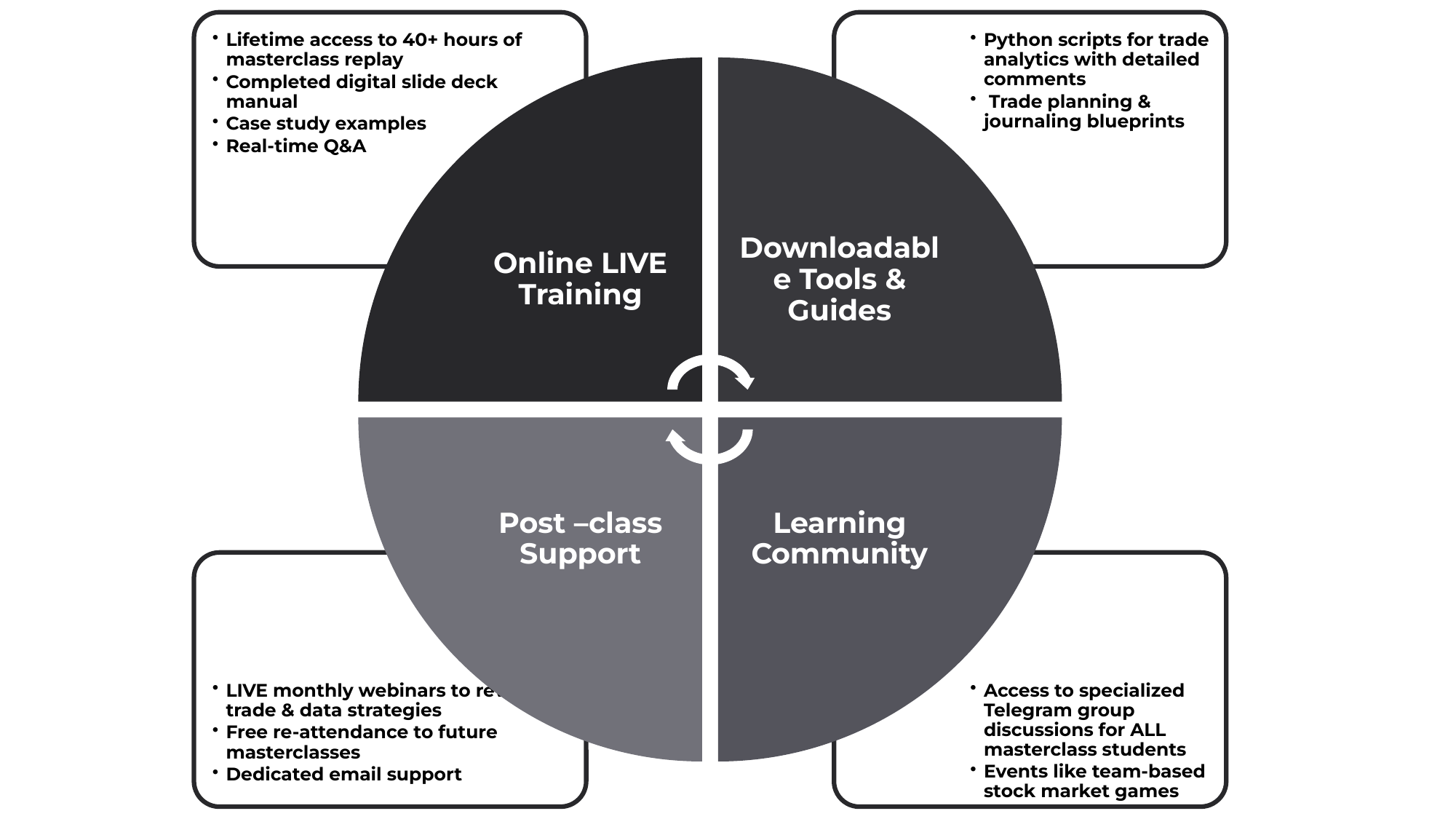

Access to specialized Telegram group discussions for ALL masterclass students
Events like team-based stock market games

LIVE monthly webinars to review trade & data strategies
Free re-attendance to future masterclasses
Dedicated email support
Python scripts for trade analytics with detailed comments
 Trade planning & journaling blueprints
Lifetime access to 40+ hours of masterclass replay
Completed digital slide deck manual
Case study examples
Real-time Q&A
Online LIVE Training
Downloadable Tools & Guides
Learning Community
Post –class Support